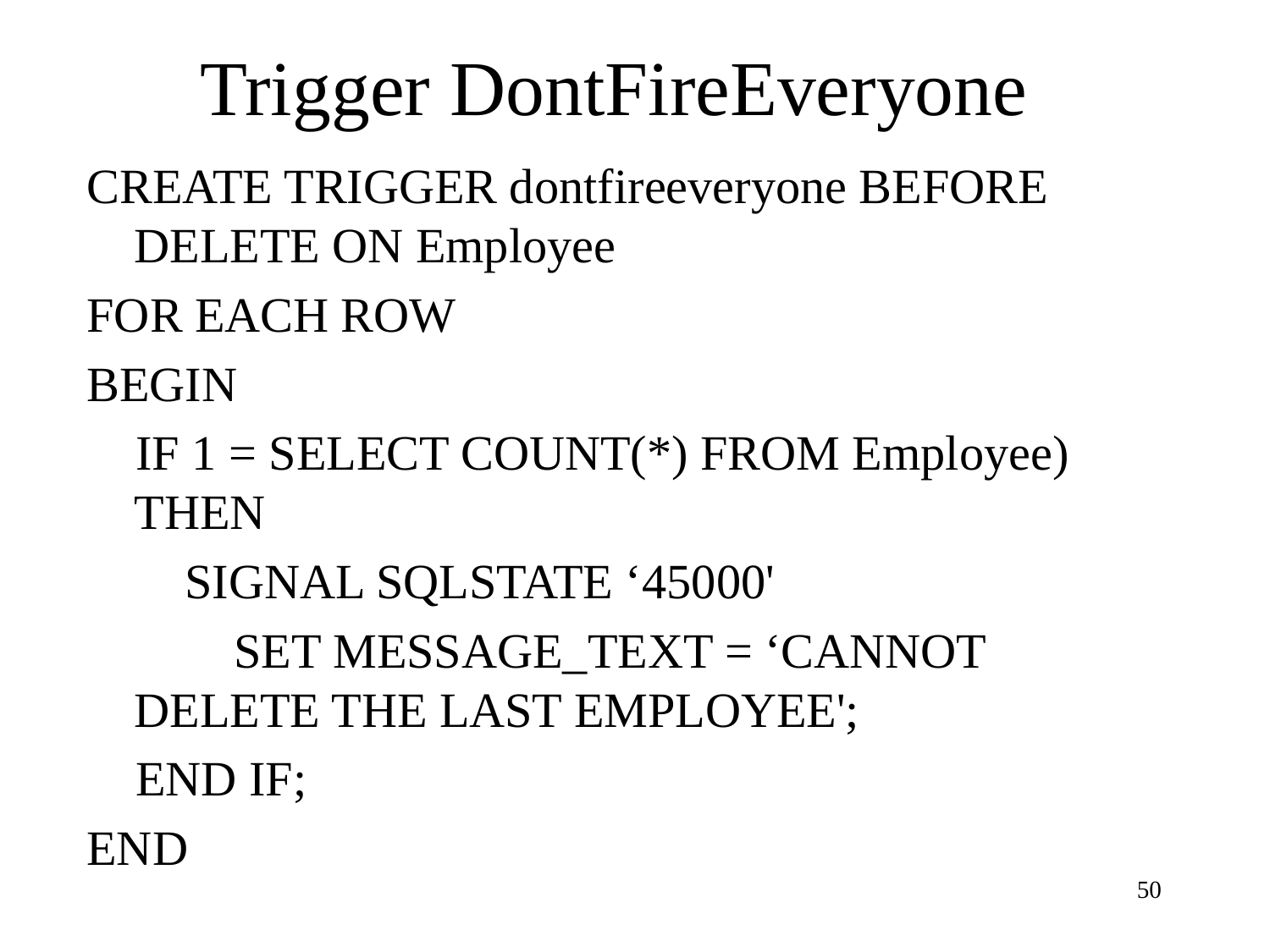

# Trigger DontFireEveryone
CREATE TRIGGER dontfireeveryone BEFORE DELETE ON Employee
FOR EACH ROW
BEGIN
    IF 1 = SELECT COUNT(*) FROM Employee) THEN
        SIGNAL SQLSTATE ‘45000'
            SET MESSAGE_TEXT = ‘CANNOT DELETE THE LAST EMPLOYEE';
    END IF;
END

50